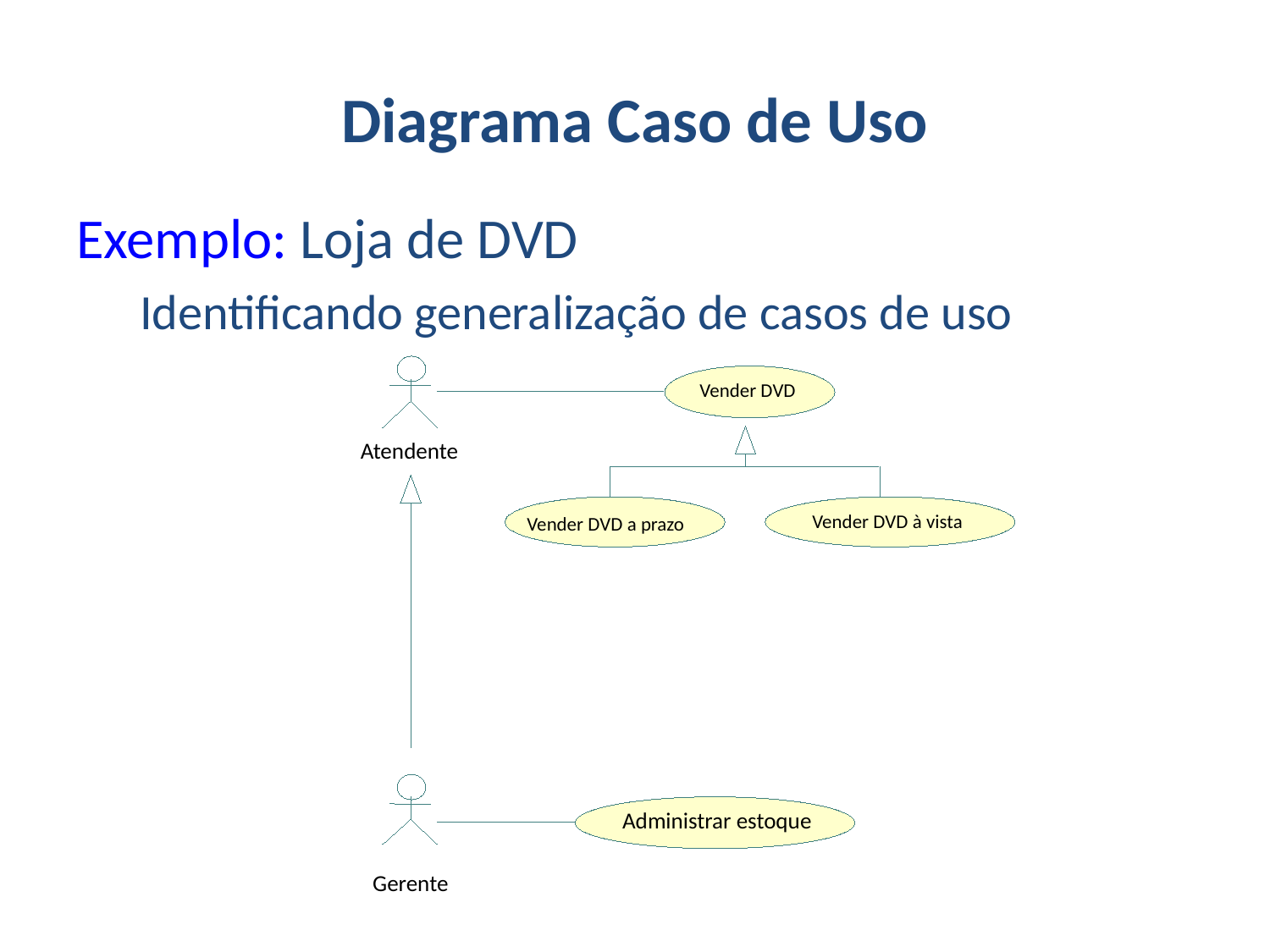

# Diagrama Caso de Uso
Exemplo: Loja de DVD
Identificando generalização de casos de uso

Vender DVD

Atendente

Vender DVD à vista
Vender DVD a prazo

Administrar estoque

Gerente